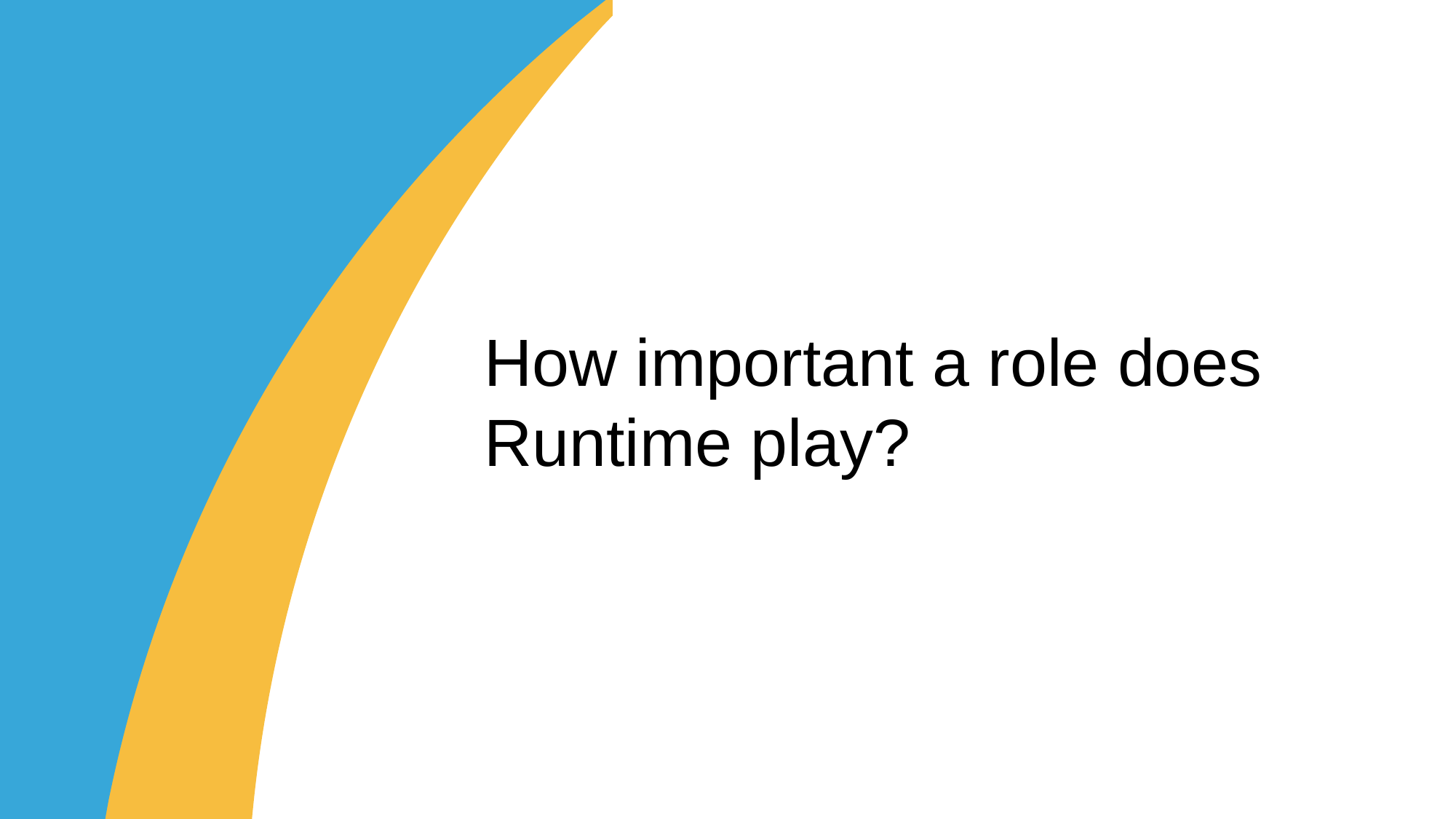

How important a role does Runtime play?